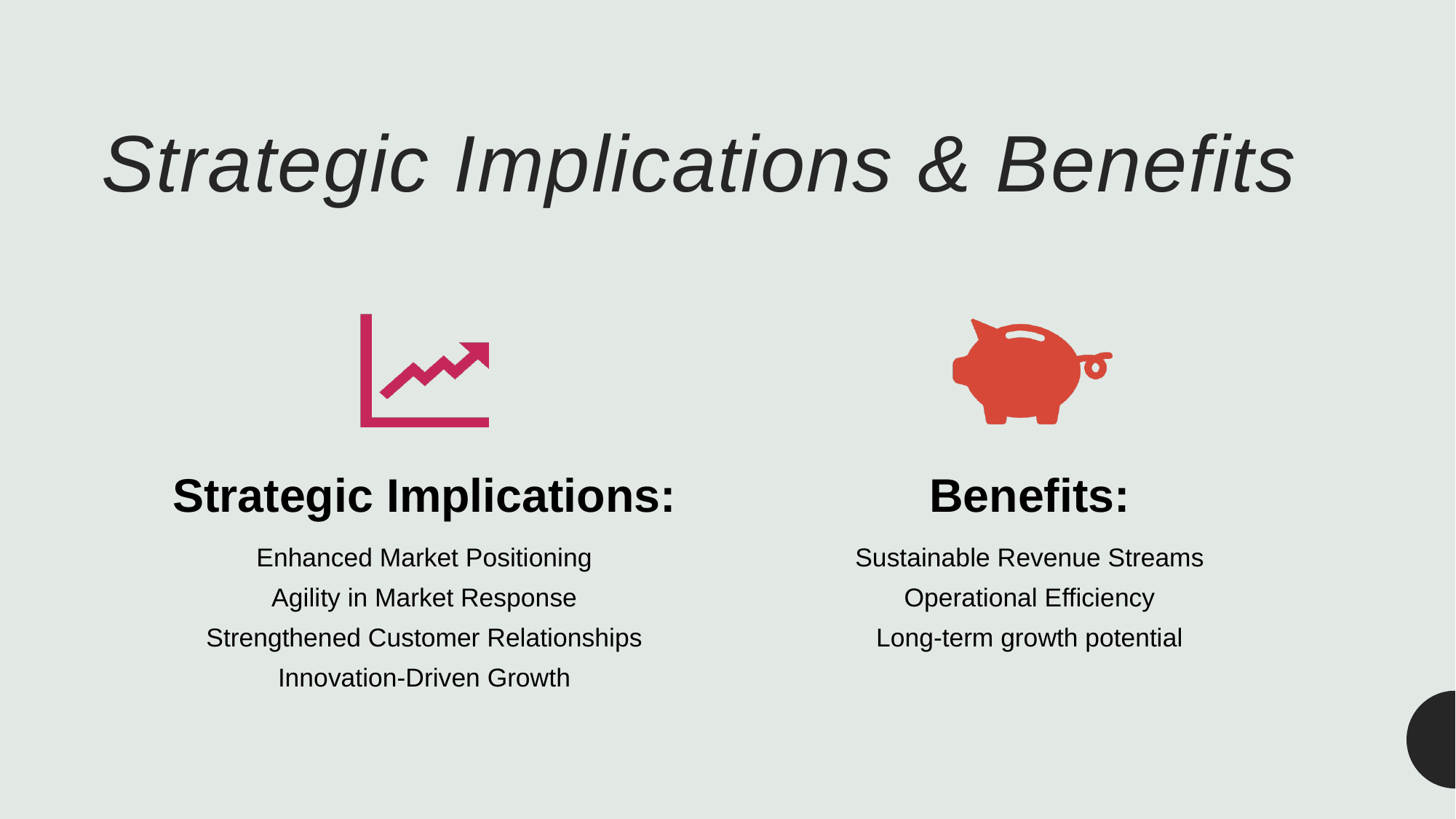

# Strategic Implications & Benefits
Strategic Implications:
Enhanced Market Positioning
Agility in Market Response
Strengthened Customer Relationships
Innovation-Driven Growth
Benefits:
Sustainable Revenue Streams
Operational Efficiency
Long-term growth potential